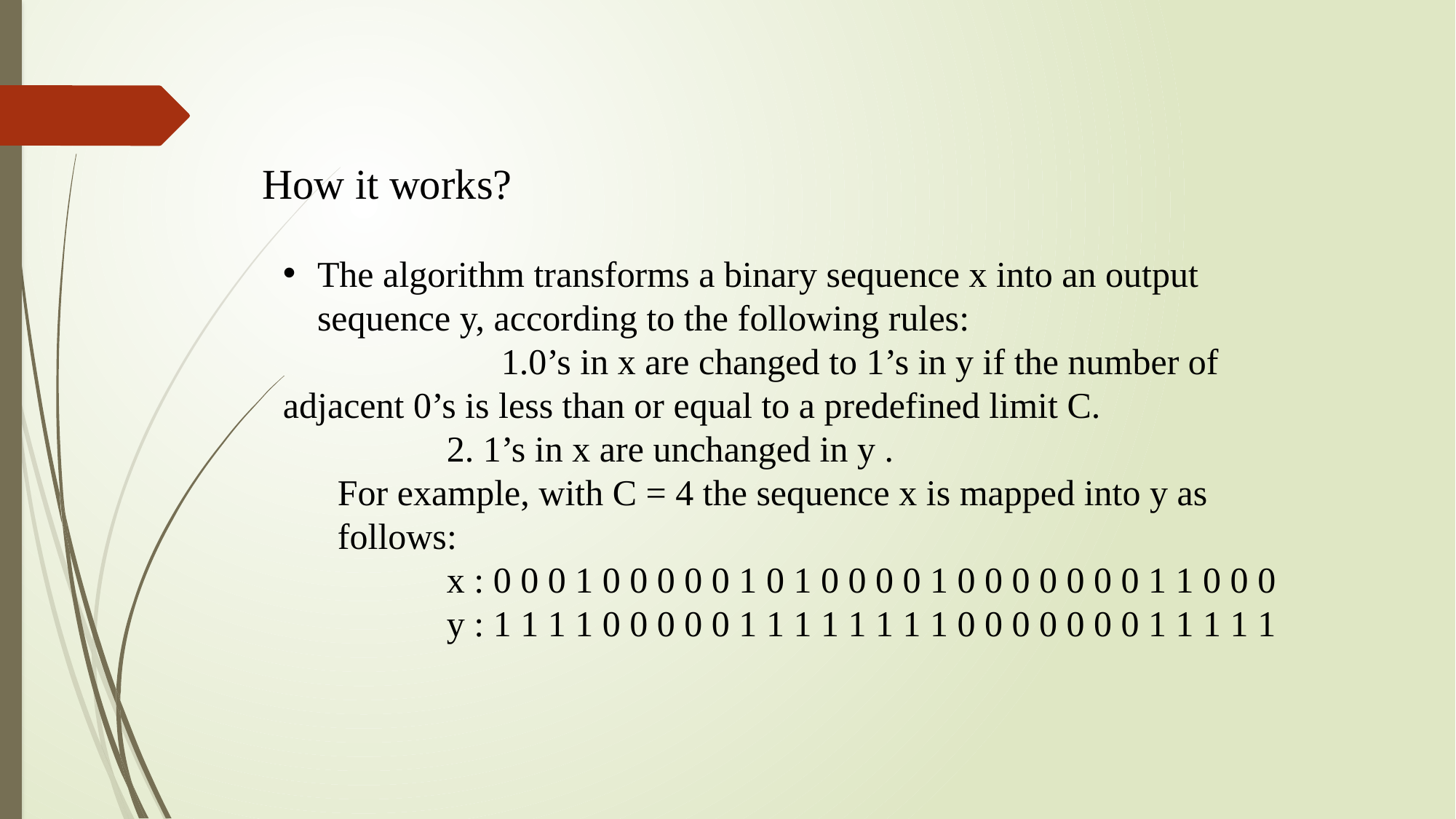

How it works?
The algorithm transforms a binary sequence x into an output sequence y, according to the following rules:
		1.0’s in x are changed to 1’s in y if the number of adjacent 0’s is less than or equal to a predefined limit C.
	2. 1’s in x are unchanged in y .
For example, with C = 4 the sequence x is mapped into y as follows:
	x : 0 0 0 1 0 0 0 0 0 1 0 1 0 0 0 0 1 0 0 0 0 0 0 0 1 1 0 0 0
	y : 1 1 1 1 0 0 0 0 0 1 1 1 1 1 1 1 1 0 0 0 0 0 0 0 1 1 1 1 1